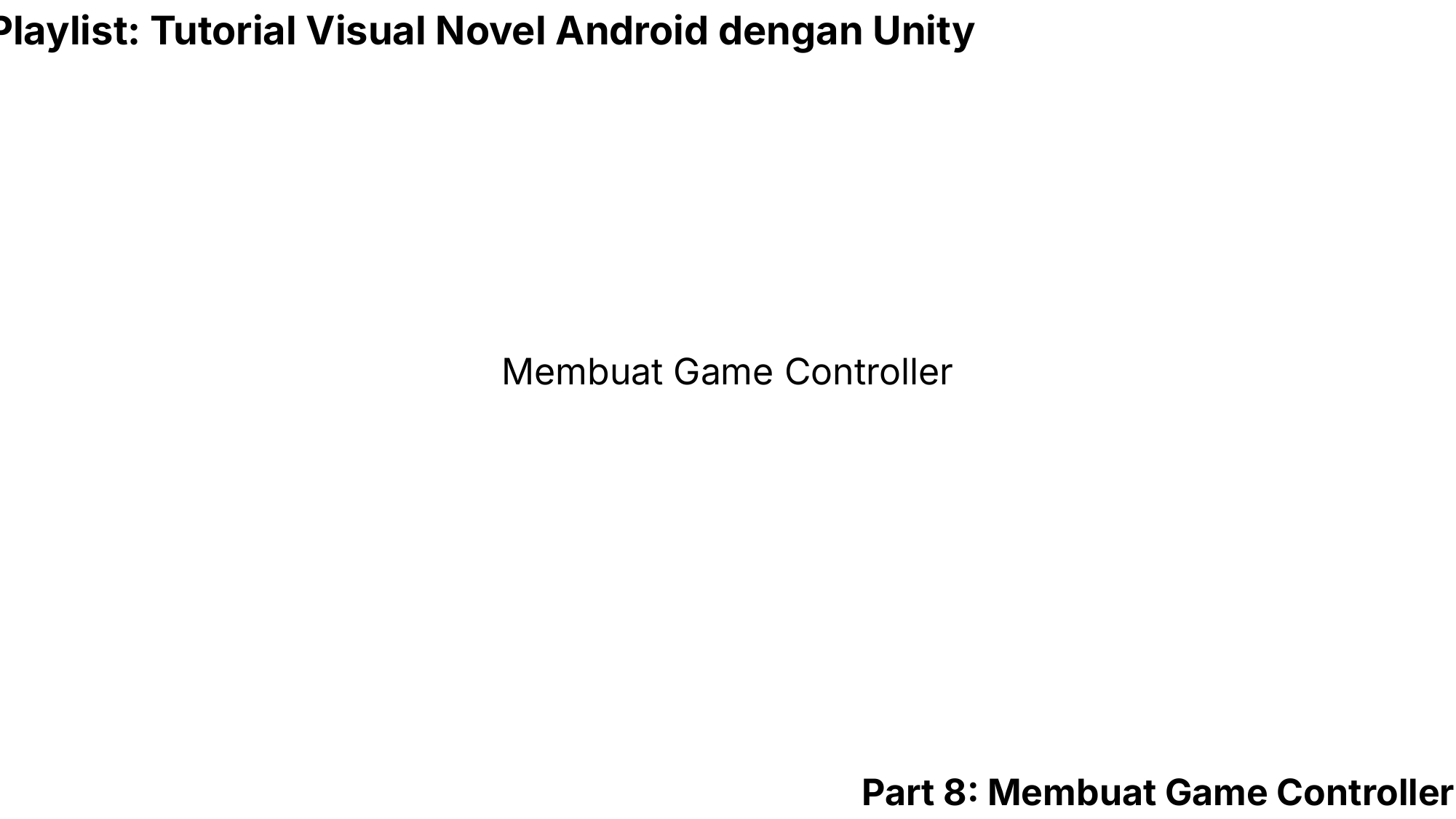

Playlist: Tutorial Visual Novel Android dengan Unity
Membuat Game Controller
Part 8: Membuat Game Controller